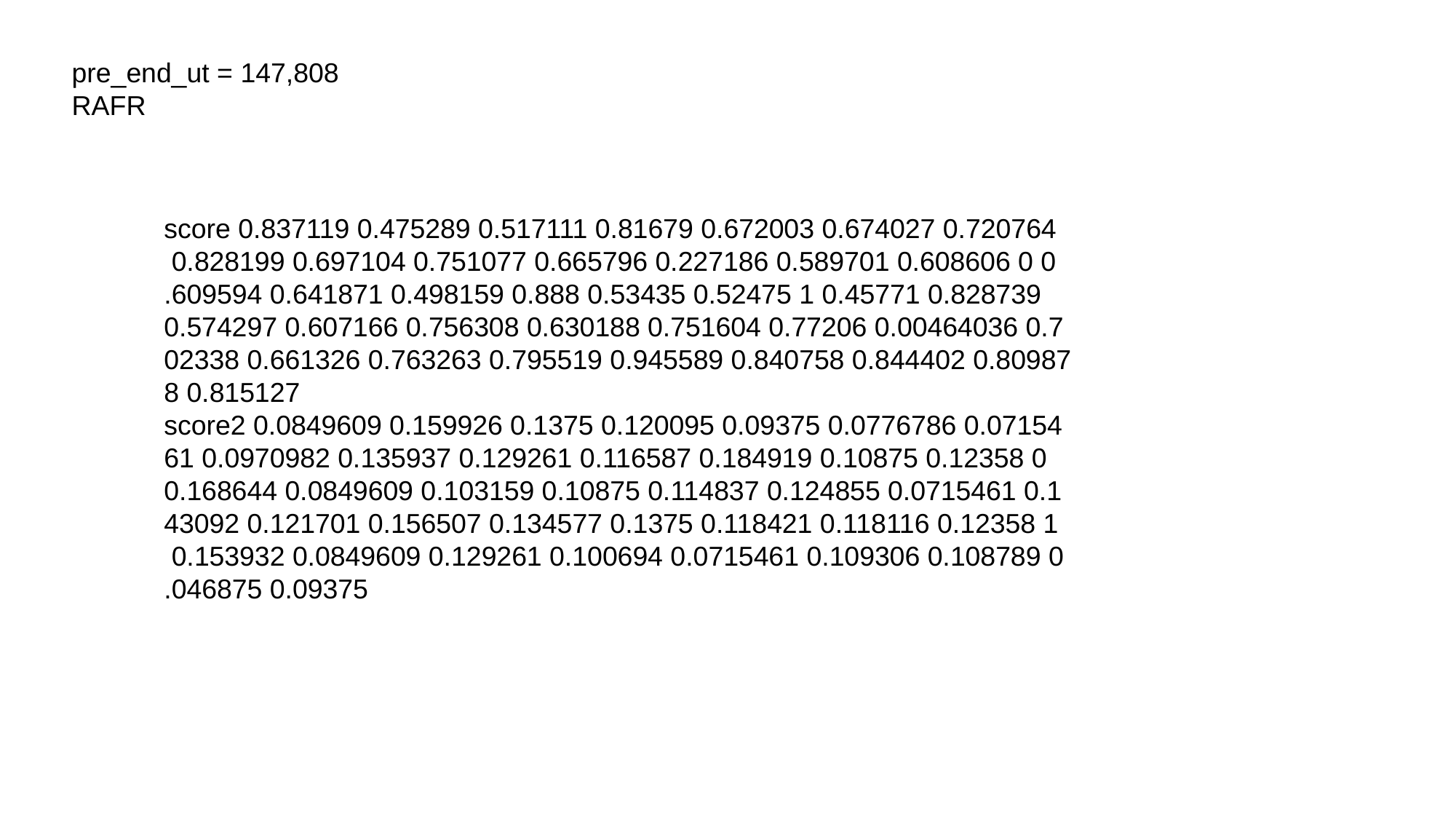

pre_end_ut = 147,808
RAFR
score 0.837119 0.475289 0.517111 0.81679 0.672003 0.674027 0.720764
 0.828199 0.697104 0.751077 0.665796 0.227186 0.589701 0.608606 0 0
.609594 0.641871 0.498159 0.888 0.53435 0.52475 1 0.45771 0.828739
0.574297 0.607166 0.756308 0.630188 0.751604 0.77206 0.00464036 0.7
02338 0.661326 0.763263 0.795519 0.945589 0.840758 0.844402 0.80987
8 0.815127
score2 0.0849609 0.159926 0.1375 0.120095 0.09375 0.0776786 0.07154
61 0.0970982 0.135937 0.129261 0.116587 0.184919 0.10875 0.12358 0
0.168644 0.0849609 0.103159 0.10875 0.114837 0.124855 0.0715461 0.1
43092 0.121701 0.156507 0.134577 0.1375 0.118421 0.118116 0.12358 1
 0.153932 0.0849609 0.129261 0.100694 0.0715461 0.109306 0.108789 0
.046875 0.09375